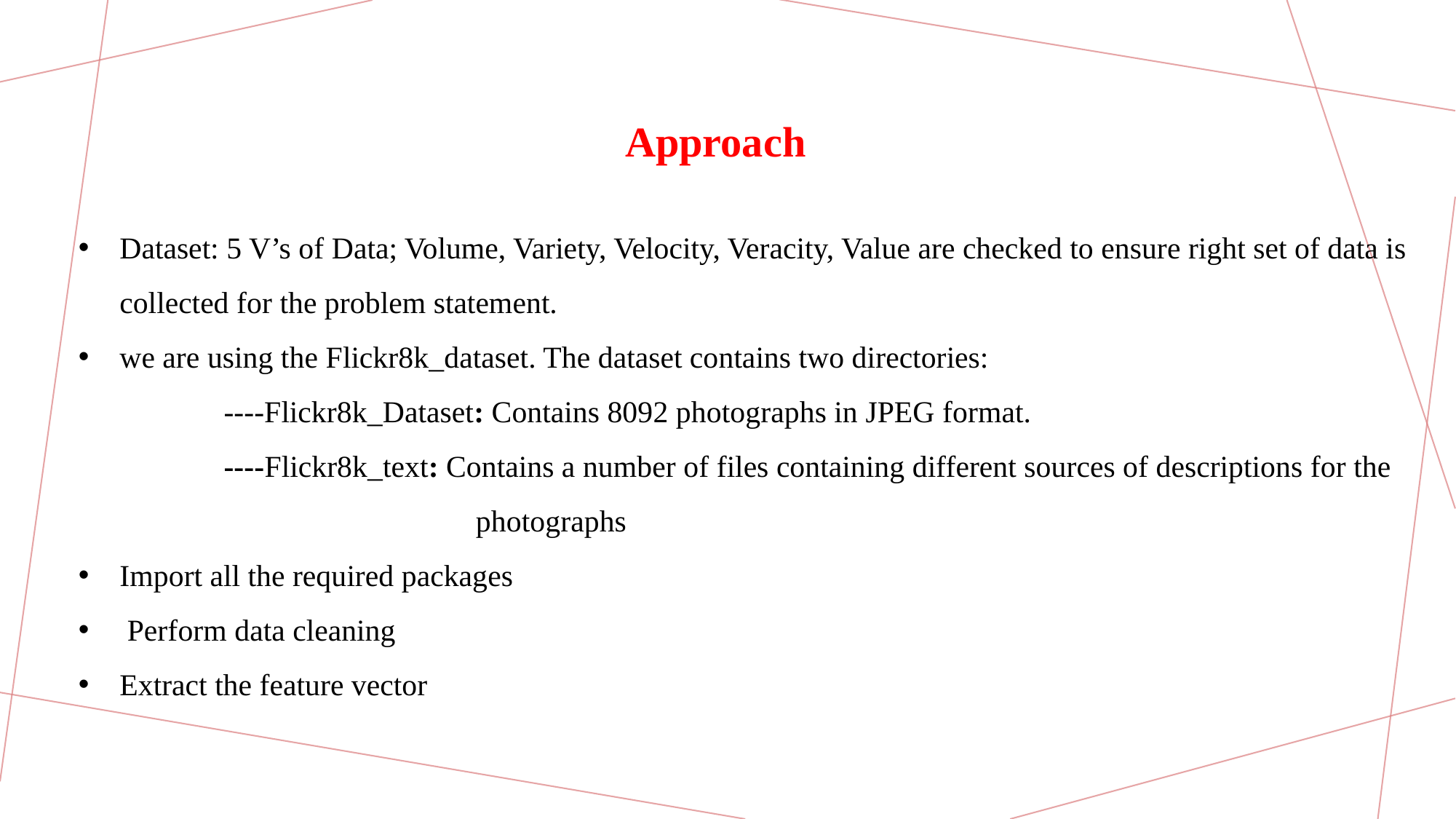

Approach
Dataset: 5 V’s of Data; Volume, Variety, Velocity, Veracity, Value are checked to ensure right set of data is collected for the problem statement.
we are using the Flickr8k_dataset. The dataset contains two directories:
                   ----Flickr8k_Dataset: Contains 8092 photographs in JPEG format.
                   ----Flickr8k_text: Contains a number of files containing different sources of descriptions for the
                                                    photographs
Import all the required packages
 Perform data cleaning
Extract the feature vector